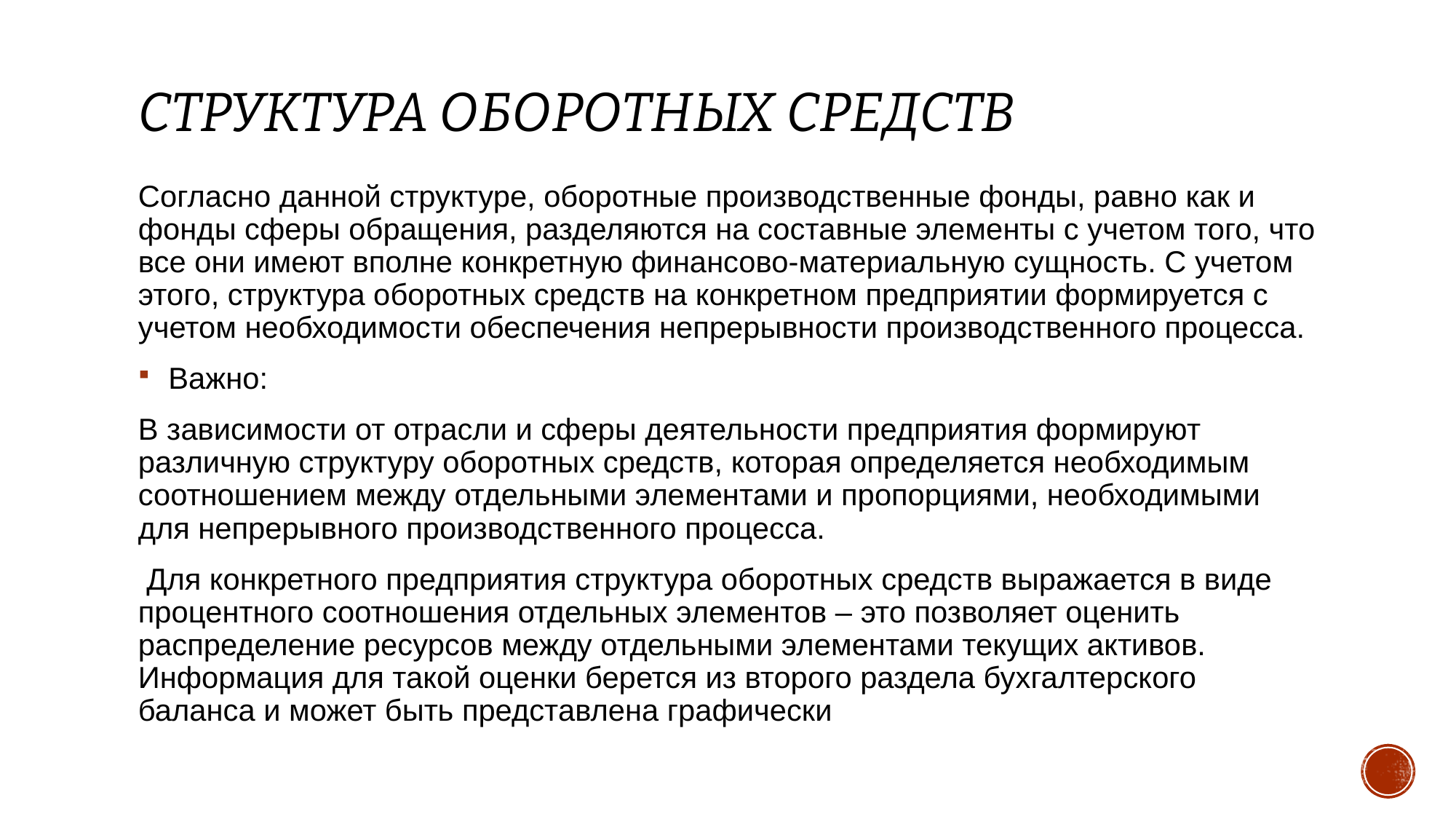

# структура оборотных средств
Согласно данной структуре, оборотные производственные фонды, равно как и фонды сферы обращения, разделяются на составные элементы с учетом того, что все они имеют вполне конкретную финансово-материальную сущность. С учетом этого, структура оборотных средств на конкретном предприятии формируется с учетом необходимости обеспечения непрерывности производственного процесса.
 Важно:
В зависимости от отрасли и сферы деятельности предприятия формируют различную структуру оборотных средств, которая определяется необходимым соотношением между отдельными элементами и пропорциями, необходимыми для непрерывного производственного процесса.
 Для конкретного предприятия структура оборотных средств выражается в виде процентного соотношения отдельных элементов – это позволяет оценить распределение ресурсов между отдельными элементами текущих активов. Информация для такой оценки берется из второго раздела бухгалтерского баланса и может быть представлена графически